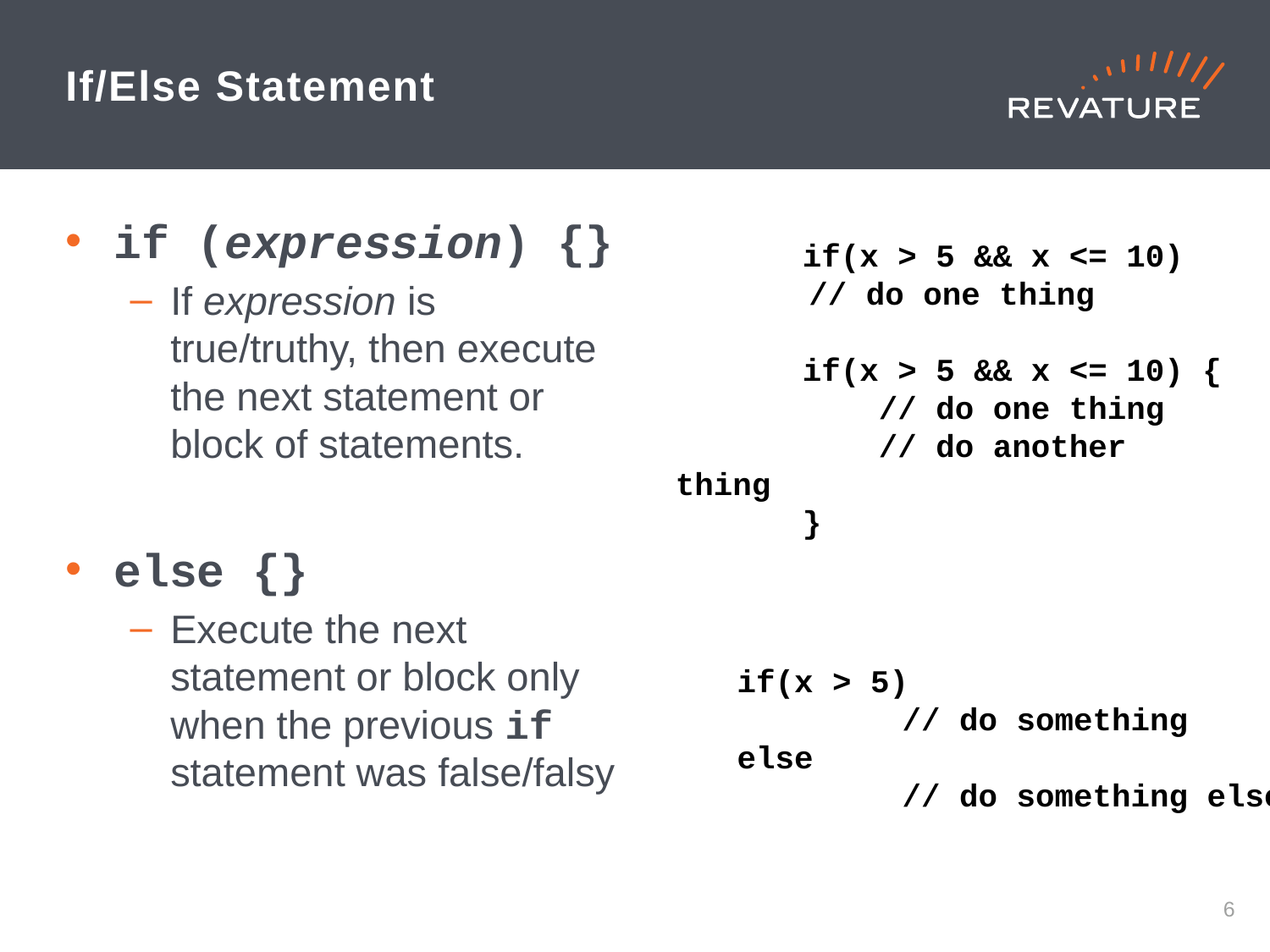

# If/Else Statement
if (expression) {}
If expression is true/truthy, then execute the next statement or block of statements.

else {}
Execute the next statement or block only when the previous if statement was false/falsy

	if(x > 5 && x <= 10)
       // do one thing
	if(x > 5 && x <= 10) {
	    // do one thing
	    // do another thing
	}
if(x > 5)
	  // do something
else
	  // do something else
6